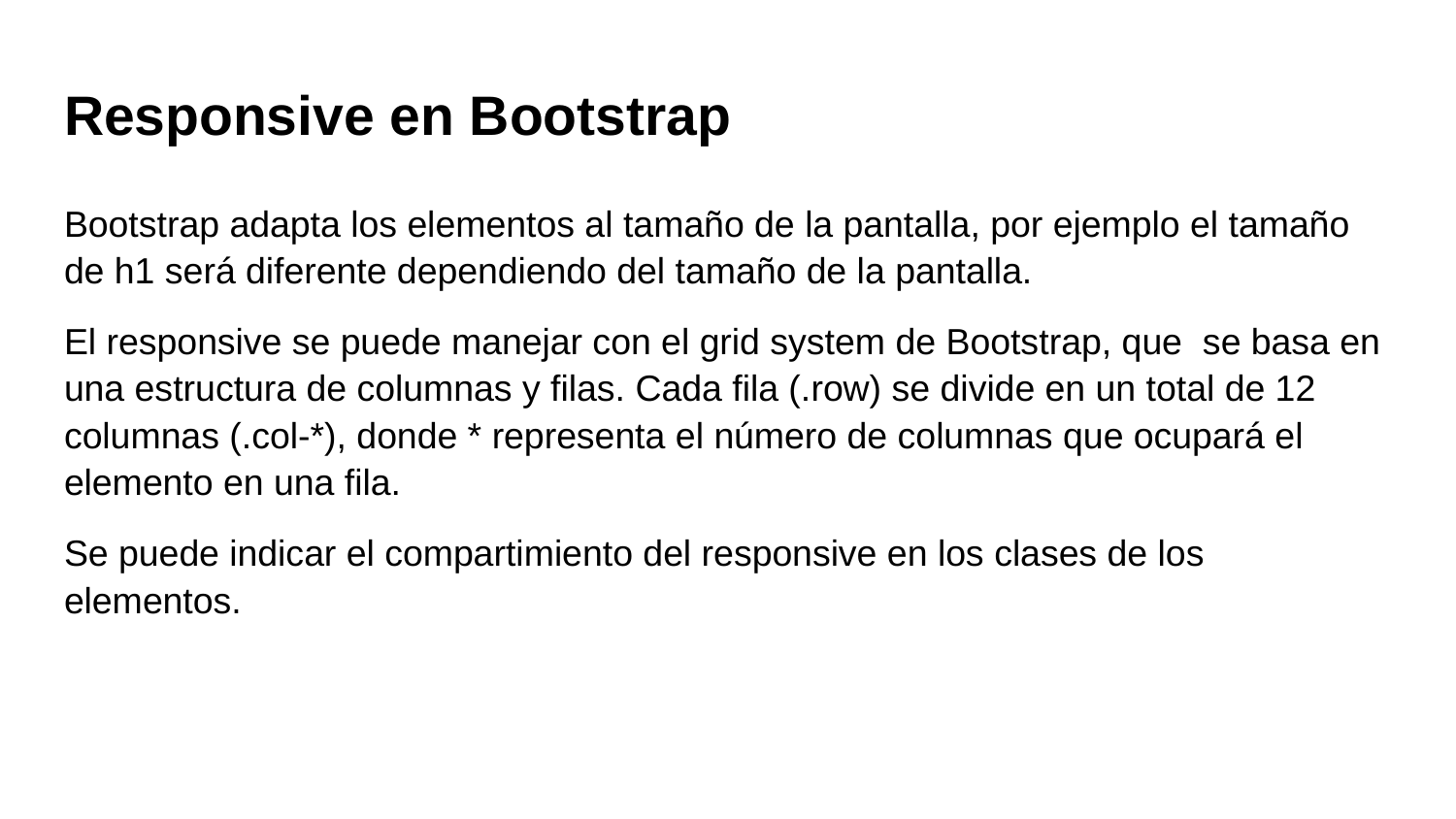

# Responsive en Bootstrap
Bootstrap adapta los elementos al tamaño de la pantalla, por ejemplo el tamaño de h1 será diferente dependiendo del tamaño de la pantalla.
El responsive se puede manejar con el grid system de Bootstrap, que  se basa en una estructura de columnas y filas. Cada fila (.row) se divide en un total de 12 columnas (.col-*), donde * representa el número de columnas que ocupará el elemento en una fila.
Se puede indicar el compartimiento del responsive en los clases de los elementos.